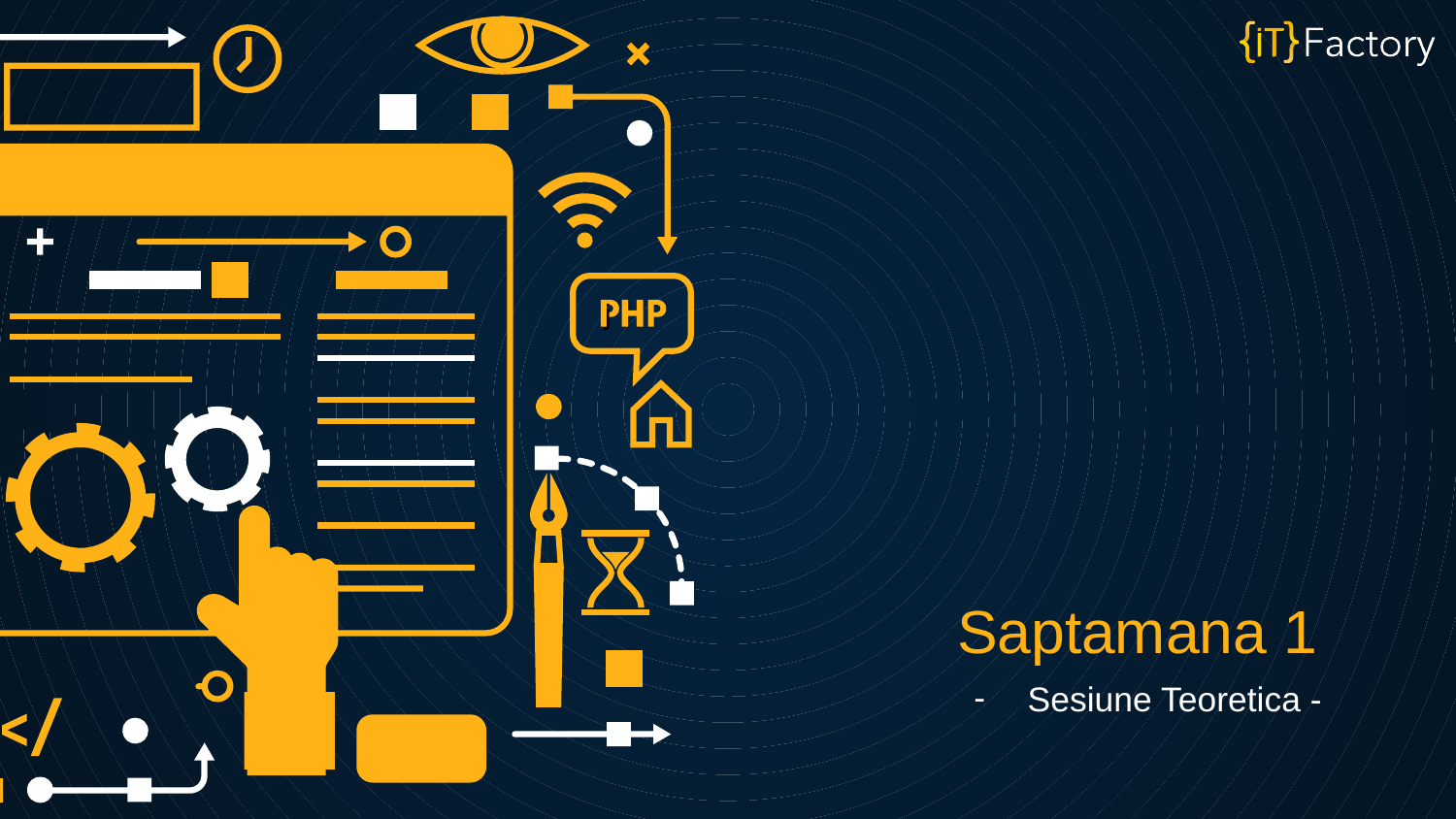

j

# Saptamana 1

Sesiune Teoretica -